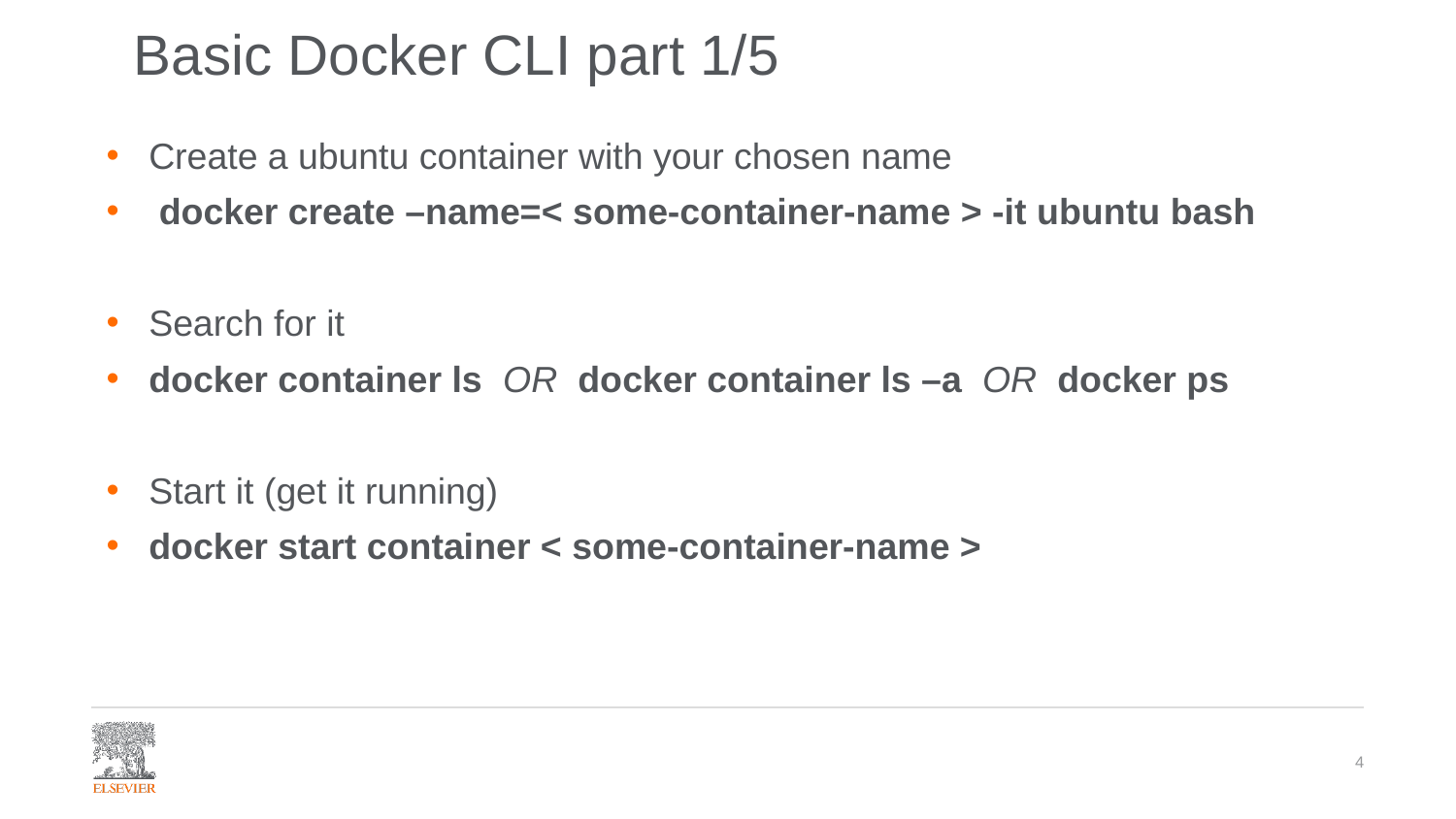

# Basic Docker CLI part 1/5
Create a ubuntu container with your chosen name
 docker create –name=< some-container-name > -it ubuntu bash

Search for it
docker container ls  OR  docker container ls –a  OR  docker ps

Start it (get it running)
docker start container < some-container-name >
4